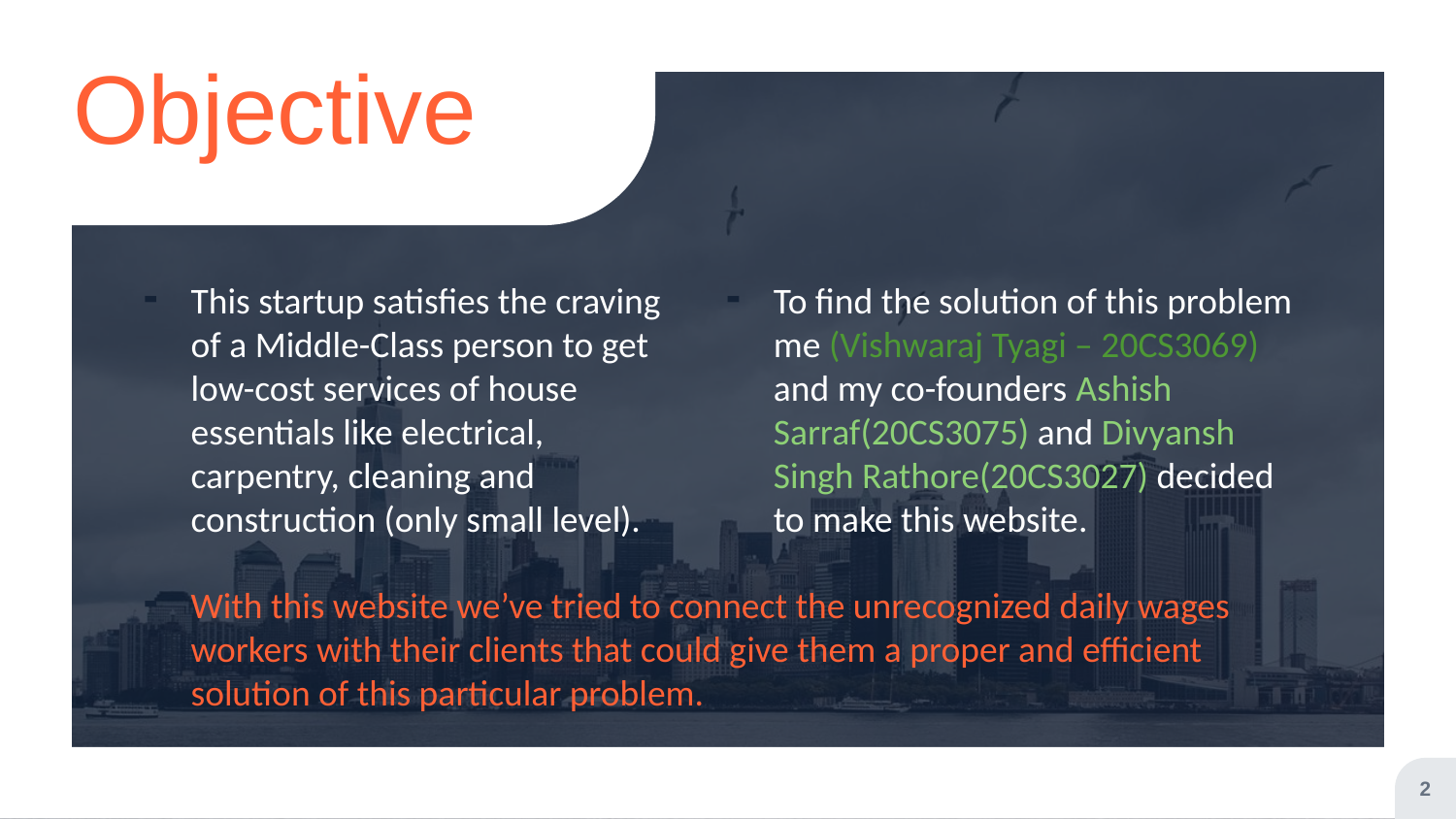

# Objective
This startup satisfies the craving of a Middle-Class person to get low-cost services of house essentials like electrical, carpentry, cleaning and construction (only small level).
To find the solution of this problem me (Vishwaraj Tyagi – 20CS3069) and my co-founders Ashish Sarraf(20CS3075) and Divyansh Singh Rathore(20CS3027) decided to make this website.
With this website we’ve tried to connect the unrecognized daily wages workers with their clients that could give them a proper and efficient solution of this particular problem.

2